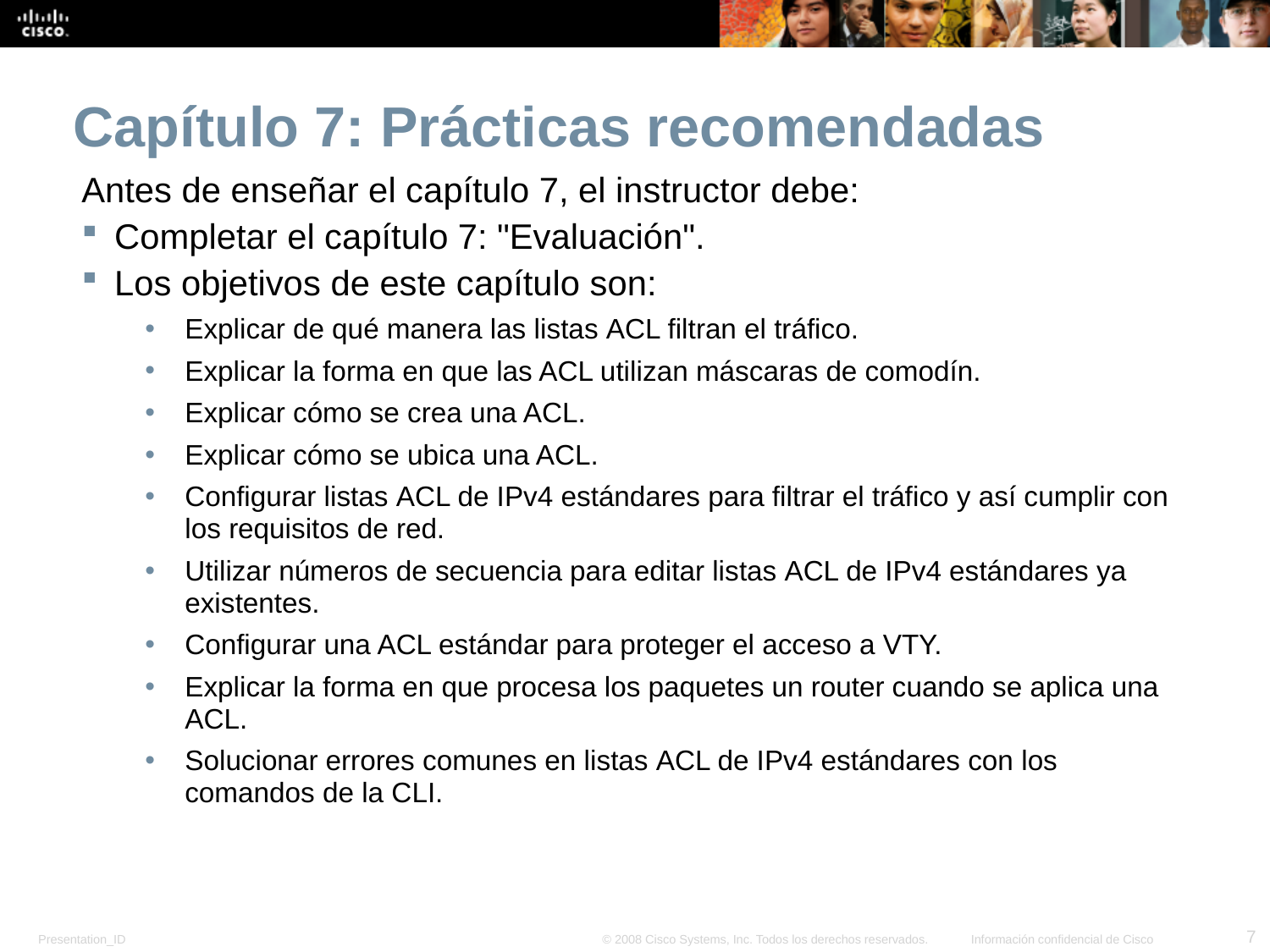

Capítulo 7: Prácticas recomendadas
Antes de enseñar el capítulo 7, el instructor debe:
Completar el capítulo 7: "Evaluación".
Los objetivos de este capítulo son:
Explicar de qué manera las listas ACL filtran el tráfico.
Explicar la forma en que las ACL utilizan máscaras de comodín.
Explicar cómo se crea una ACL.
Explicar cómo se ubica una ACL.
Configurar listas ACL de IPv4 estándares para filtrar el tráfico y así cumplir con los requisitos de red.
Utilizar números de secuencia para editar listas ACL de IPv4 estándares ya existentes.
Configurar una ACL estándar para proteger el acceso a VTY.
Explicar la forma en que procesa los paquetes un router cuando se aplica una ACL.
Solucionar errores comunes en listas ACL de IPv4 estándares con los comandos de la CLI.